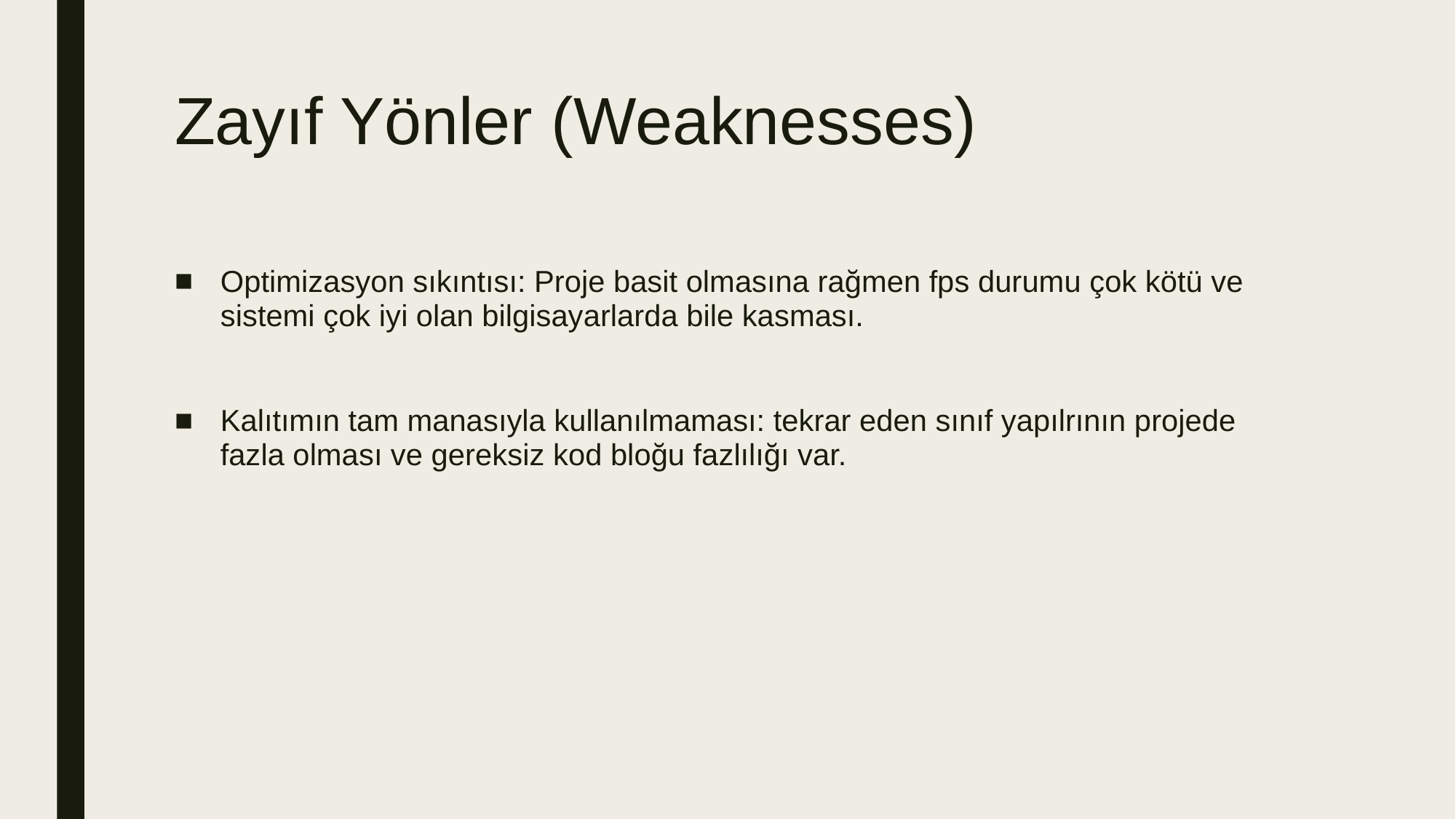

# Zayıf Yönler (Weaknesses)
Optimizasyon sıkıntısı: Proje basit olmasına rağmen fps durumu çok kötü ve sistemi çok iyi olan bilgisayarlarda bile kasması.

Kalıtımın tam manasıyla kullanılmaması: tekrar eden sınıf yapılrının projede fazla olması ve gereksiz kod bloğu fazlılığı var.